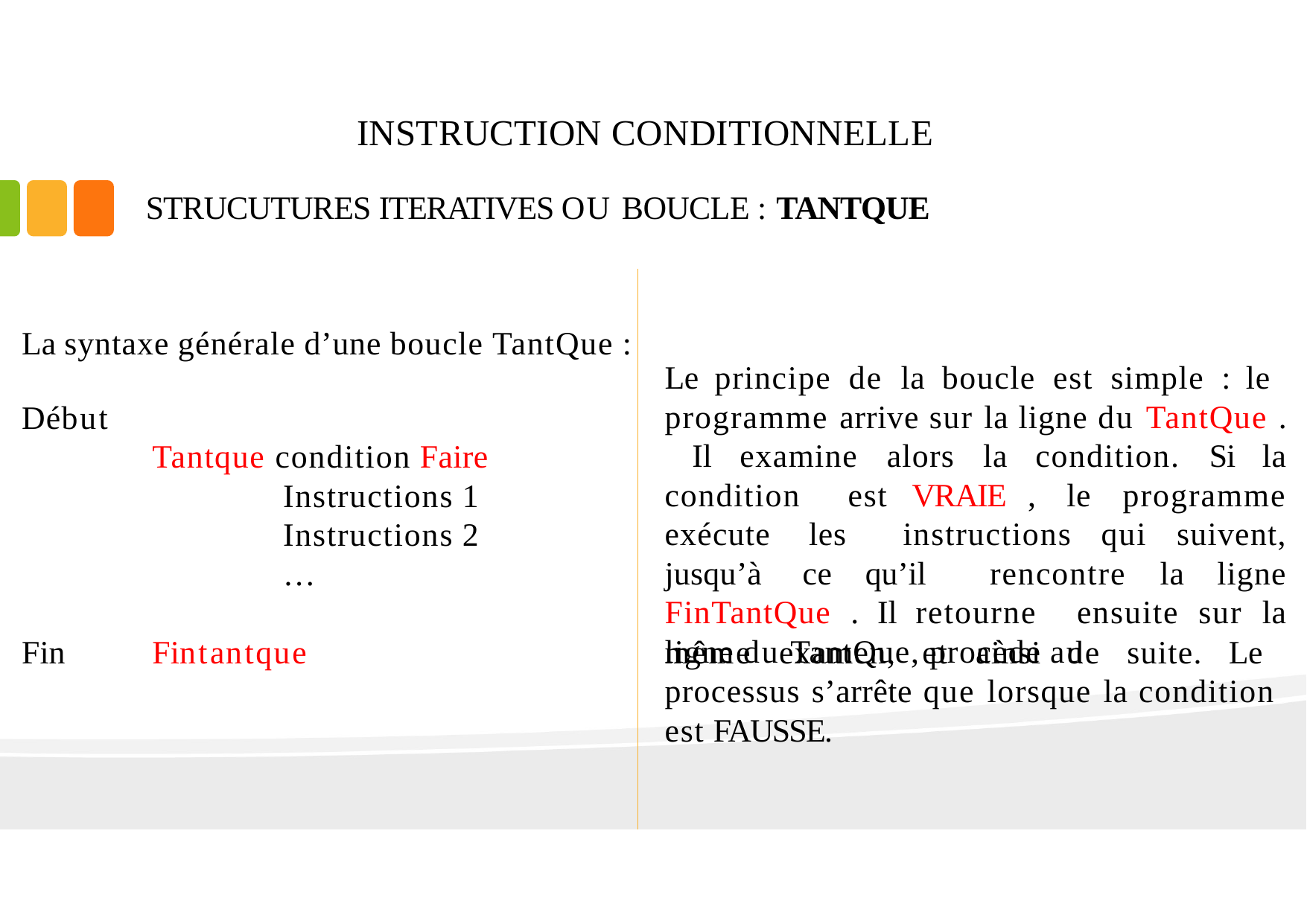

# INSTRUCTION CONDITIONNELLE
STRUCUTURES ITERATIVES OU BOUCLE : TANTQUE

La syntaxe générale d’une boucle TantQue :

Le principe de la boucle est simple : le  programme arrive sur la ligne du TantQue .  Il examine alors la condition. Si la condition  est VRAIE , le programme exécute les  instructions qui suivent, jusqu’à ce qu’il  rencontre la ligne FinTantQue . Il retourne  ensuite sur la ligne du TantQue, procède au
Début
Tantque condition Faire
Instructions 1
Instructions 2
…  Fintantque
même examen, et ainsi de suite. Le  processus s’arrête que lorsque la condition  est FAUSSE.
Fin